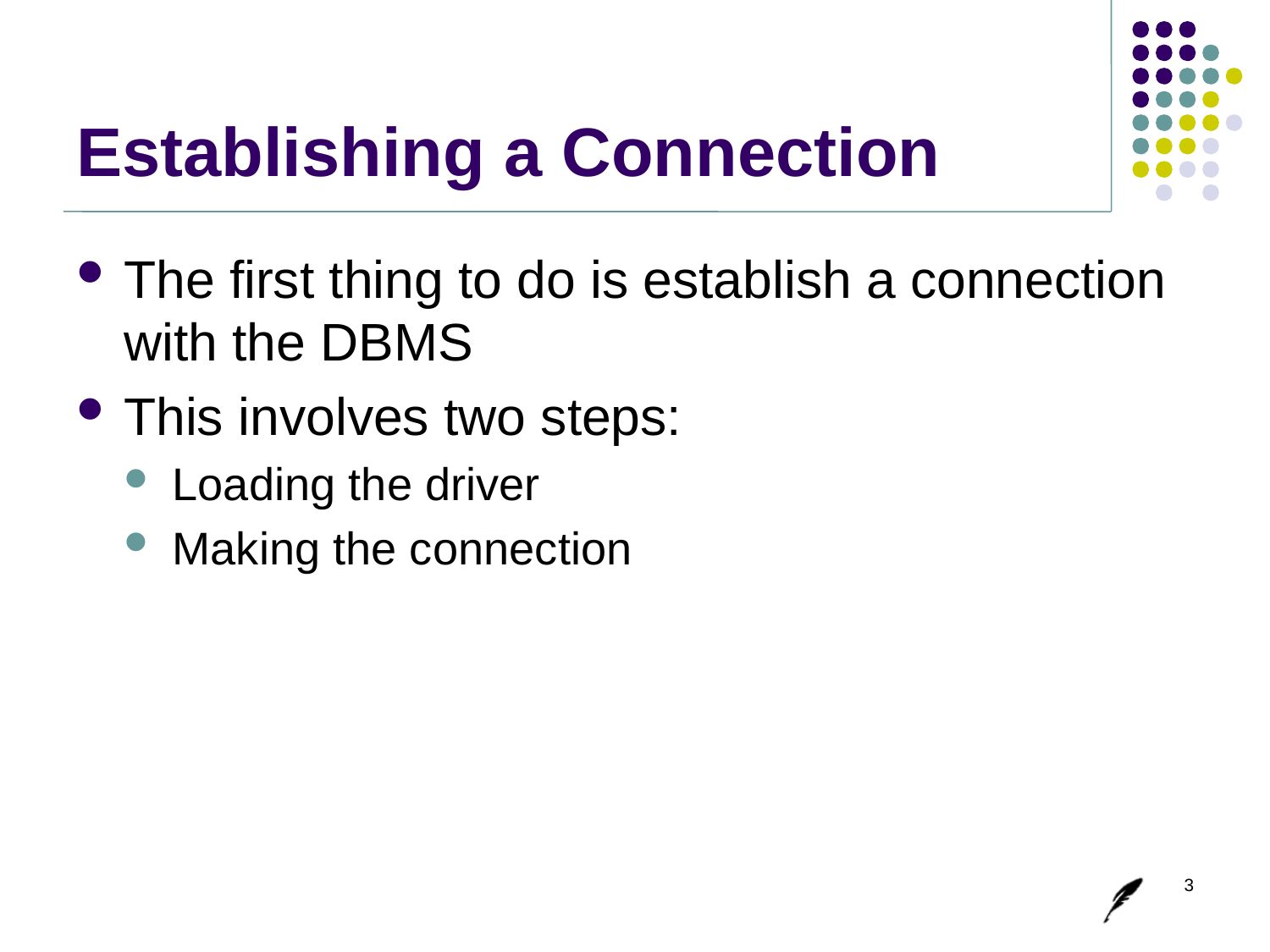

# Establishing a Connection
The first thing to do is establish a connection with the DBMS
This involves two steps:
Loading the driver
Making the connection

3